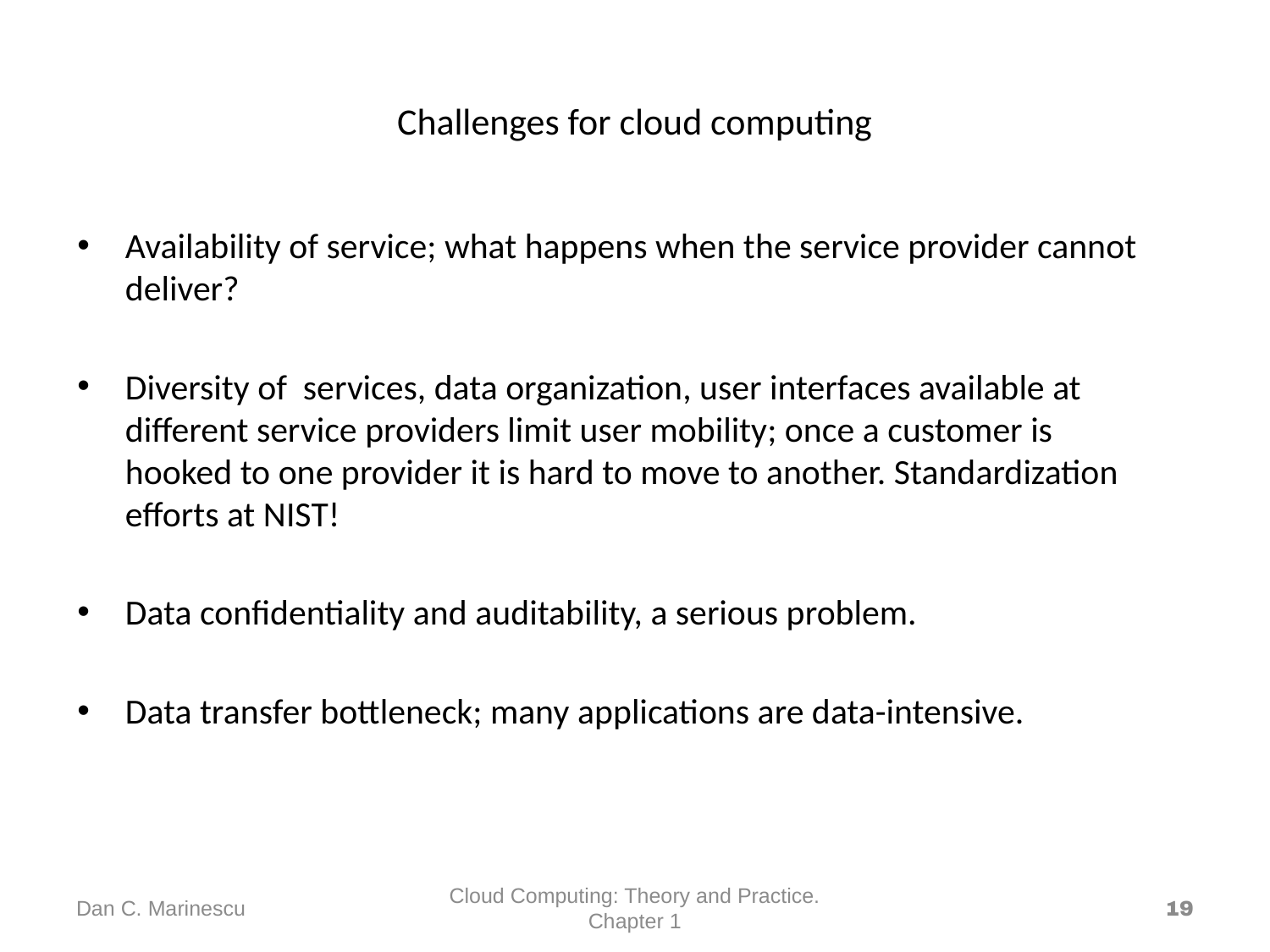

# Challenges for cloud computing
Availability of service; what happens when the service provider cannot deliver?

Diversity of  services, data organization, user interfaces available at different service providers limit user mobility; once a customer is hooked to one provider it is hard to move to another. Standardization efforts at NIST!

Data confidentiality and auditability, a serious problem.

Data transfer bottleneck; many applications are data-intensive.
Cloud Computing: Theory and Practice. Chapter 1
19
Dan C. Marinescu